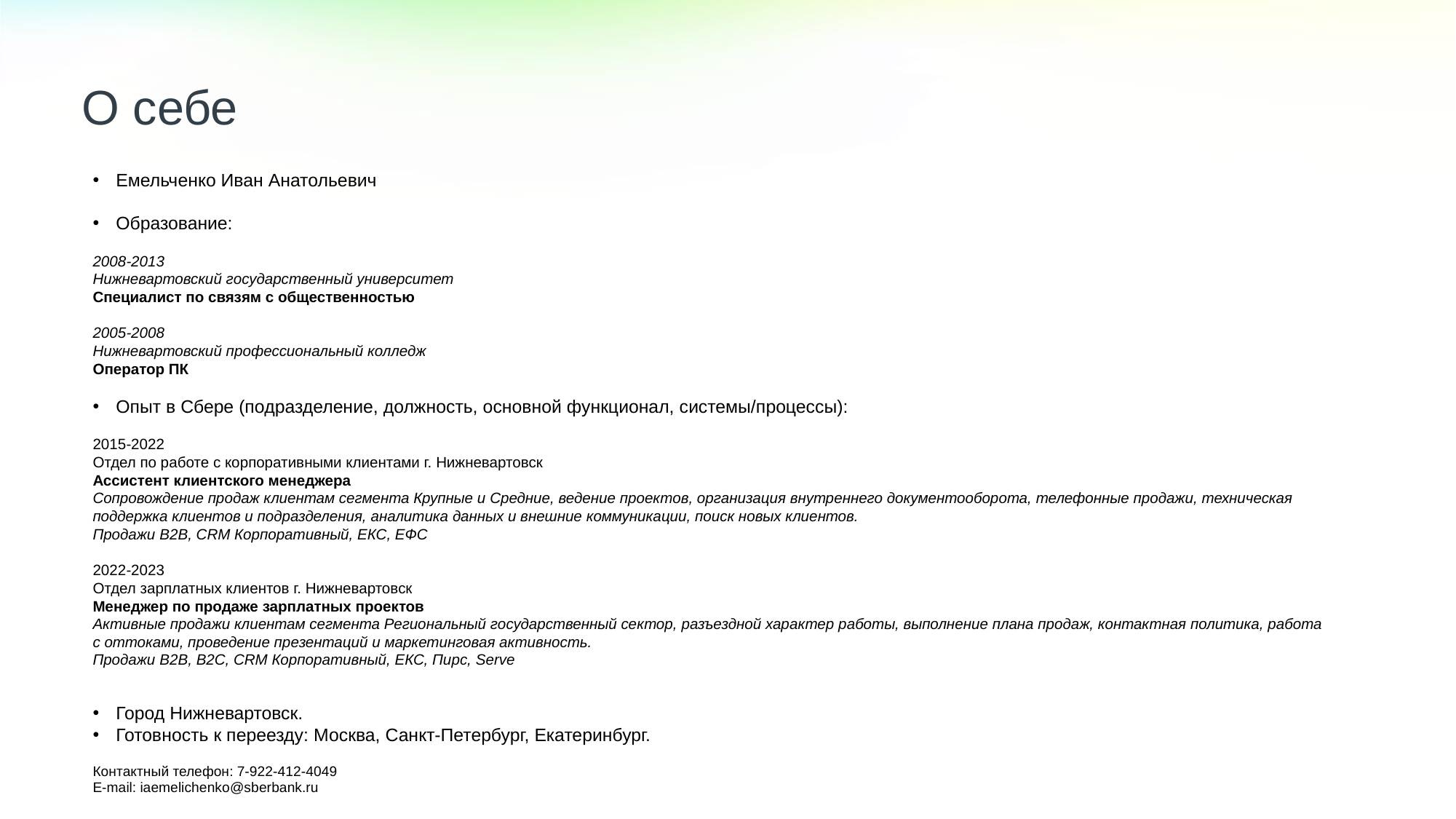

О себе
Емельченко Иван Анатольевич

Образование:

2008-2013
Нижневартовский государственный университет
Специалист по связям с общественностью

2005-2008
Нижневартовский профессиональный колледж
Оператор ПК

Опыт в Сбере (подразделение, должность, основной функционал, системы/процессы):

2015-2022
Отдел по работе с корпоративными клиентами г. Нижневартовск
Ассистент клиентского менеджера
Сопровождение продаж клиентам сегмента Крупные и Средние, ведение проектов, организация внутреннего документооборота, телефонные продажи, техническая поддержка клиентов и подразделения, аналитика данных и внешние коммуникации, поиск новых клиентов.
Продажи B2B, CRM Корпоративный, ЕКС, ЕФС

2022-2023
Отдел зарплатных клиентов г. Нижневартовск
Менеджер по продаже зарплатных проектов
Активные продажи клиентам сегмента Региональный государственный сектор, разъездной характер работы, выполнение плана продаж, контактная политика, работа с оттоками, проведение презентаций и маркетинговая активность.
Продажи B2B, B2C, CRM Корпоративный, ЕКС, Пирс, Serve

Город Нижневартовск.
Готовность к переезду: Москва, Санкт-Петербург, Екатеринбург.

Контактный телефон: 7-922-412-4049
E-mail: iaemelichenko@sberbank.ru